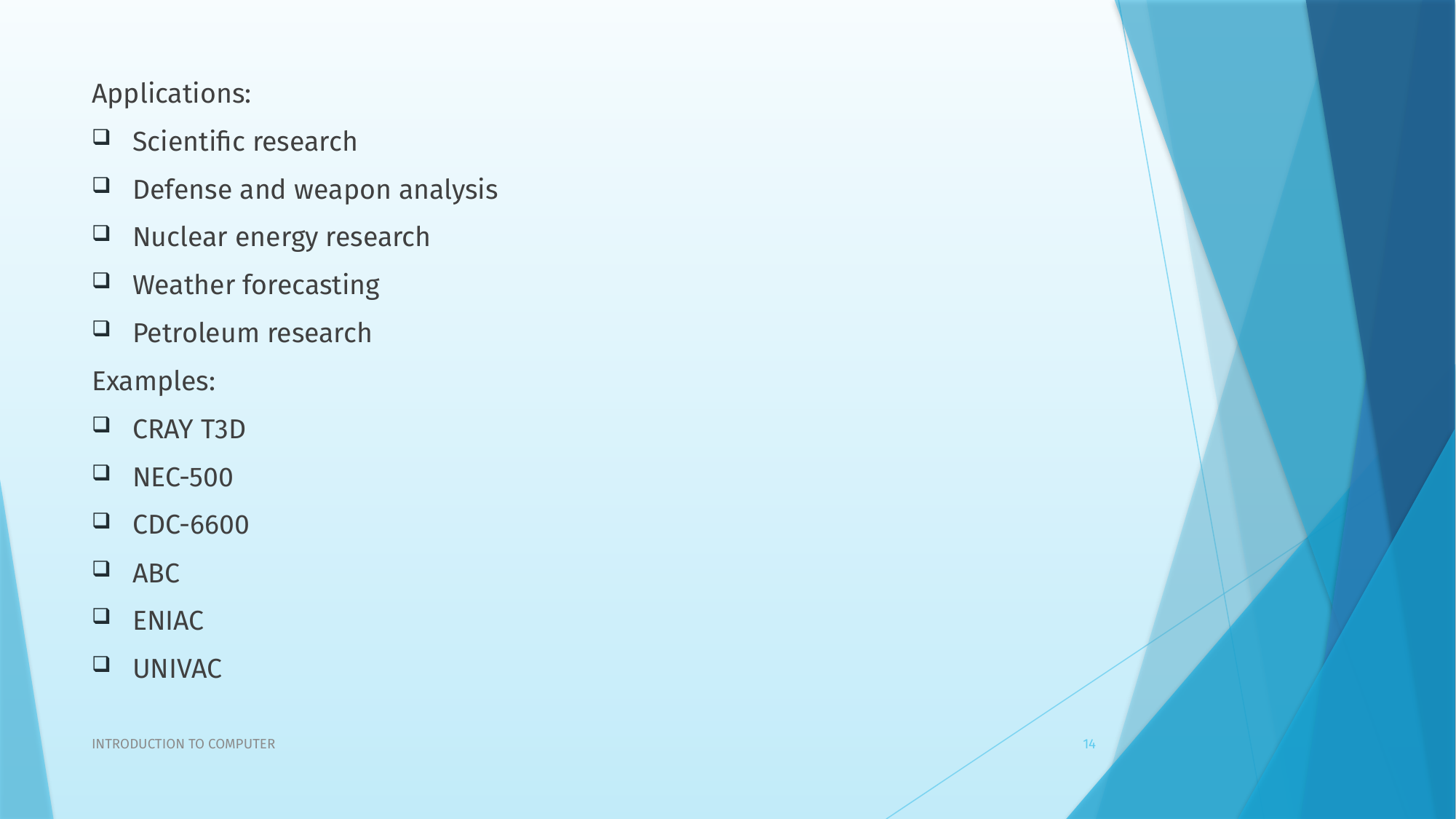

Applications:
Scientific research
Defense and weapon analysis
Nuclear energy research
Weather forecasting
Petroleum research
Examples:
CRAY T3D
NEC-500
CDC-6600
ABC
ENIAC
UNIVAC
INTRODUCTION TO COMPUTER
14